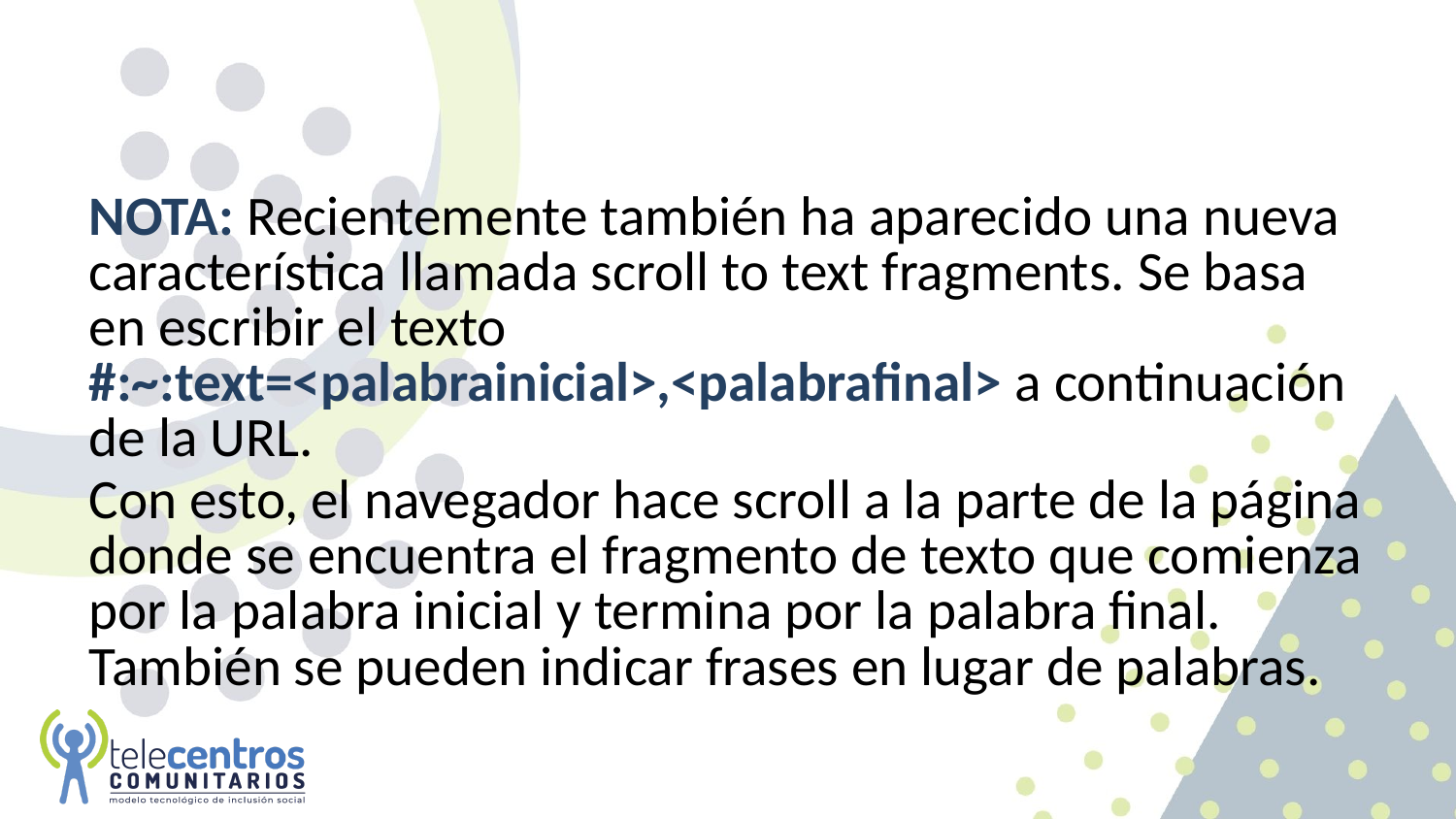

#
NOTA: Recientemente también ha aparecido una nueva característica llamada scroll to text fragments. Se basa en escribir el texto #:~:text=<palabrainicial>,<palabrafinal> a continuación de la URL.
Con esto, el navegador hace scroll a la parte de la página donde se encuentra el fragmento de texto que comienza por la palabra inicial y termina por la palabra final. También se pueden indicar frases en lugar de palabras.